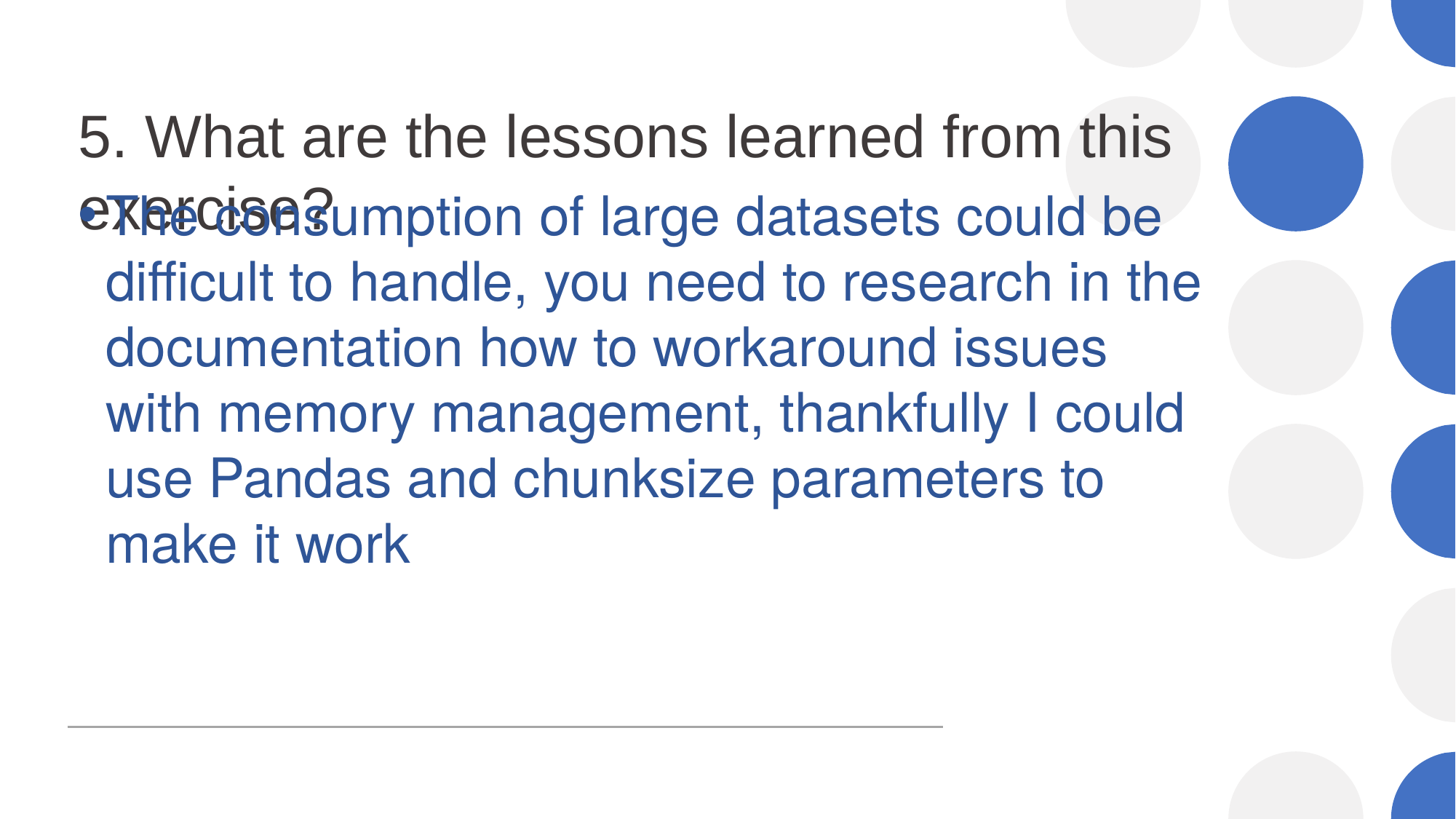

# 5. What are the lessons learned from this exercise?
The consumption of large datasets could be difficult to handle, you need to research in the documentation how to workaround issues with memory management, thankfully I could use Pandas and chunksize parameters to make it work